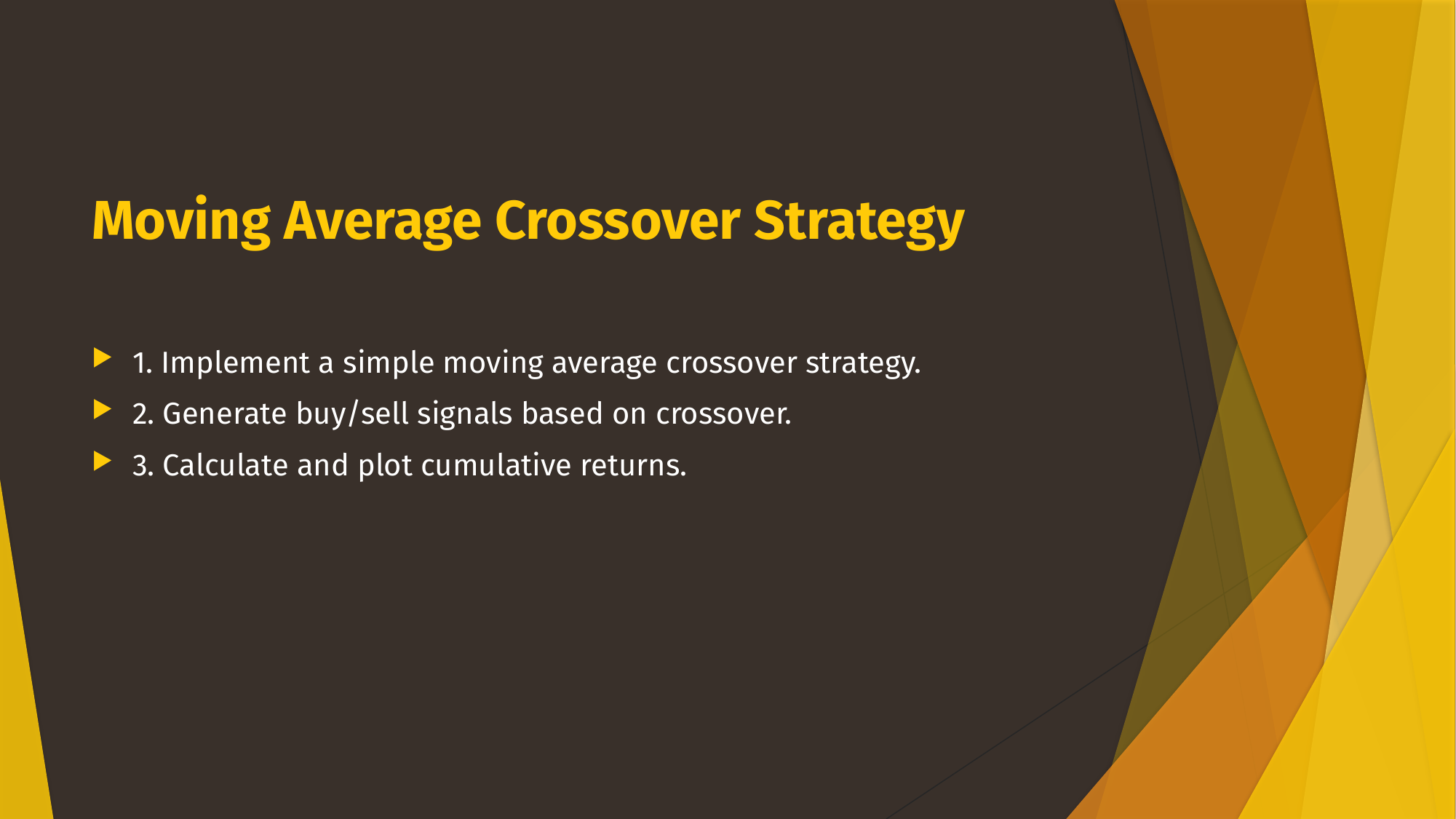

# Moving Average Crossover Strategy
1. Implement a simple moving average crossover strategy.
2. Generate buy/sell signals based on crossover.
3. Calculate and plot cumulative returns.